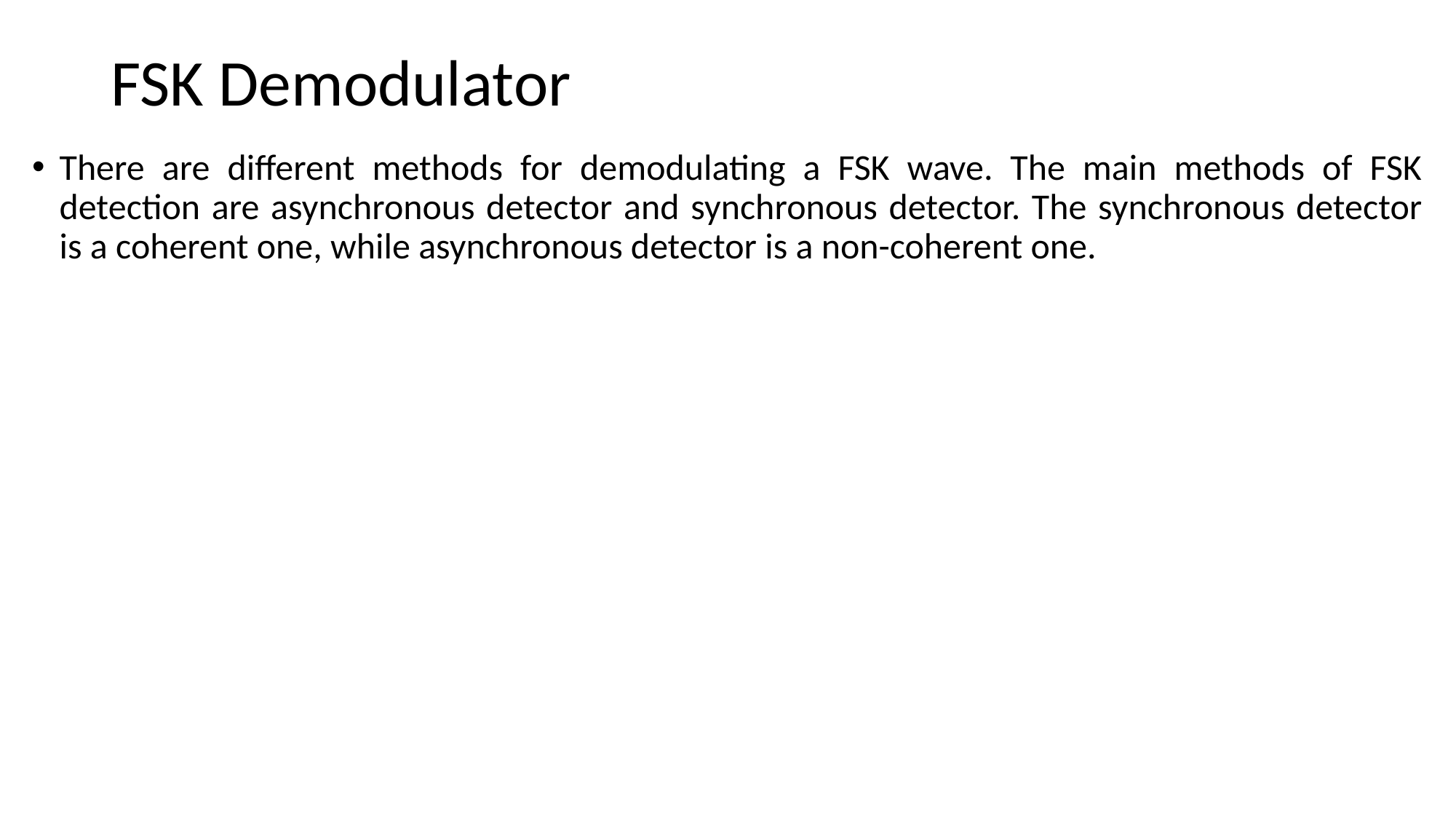

# FSK Demodulator
There are different methods for demodulating a FSK wave. The main methods of FSK detection are asynchronous detector and synchronous detector. The synchronous detector is a coherent one, while asynchronous detector is a non-coherent one.